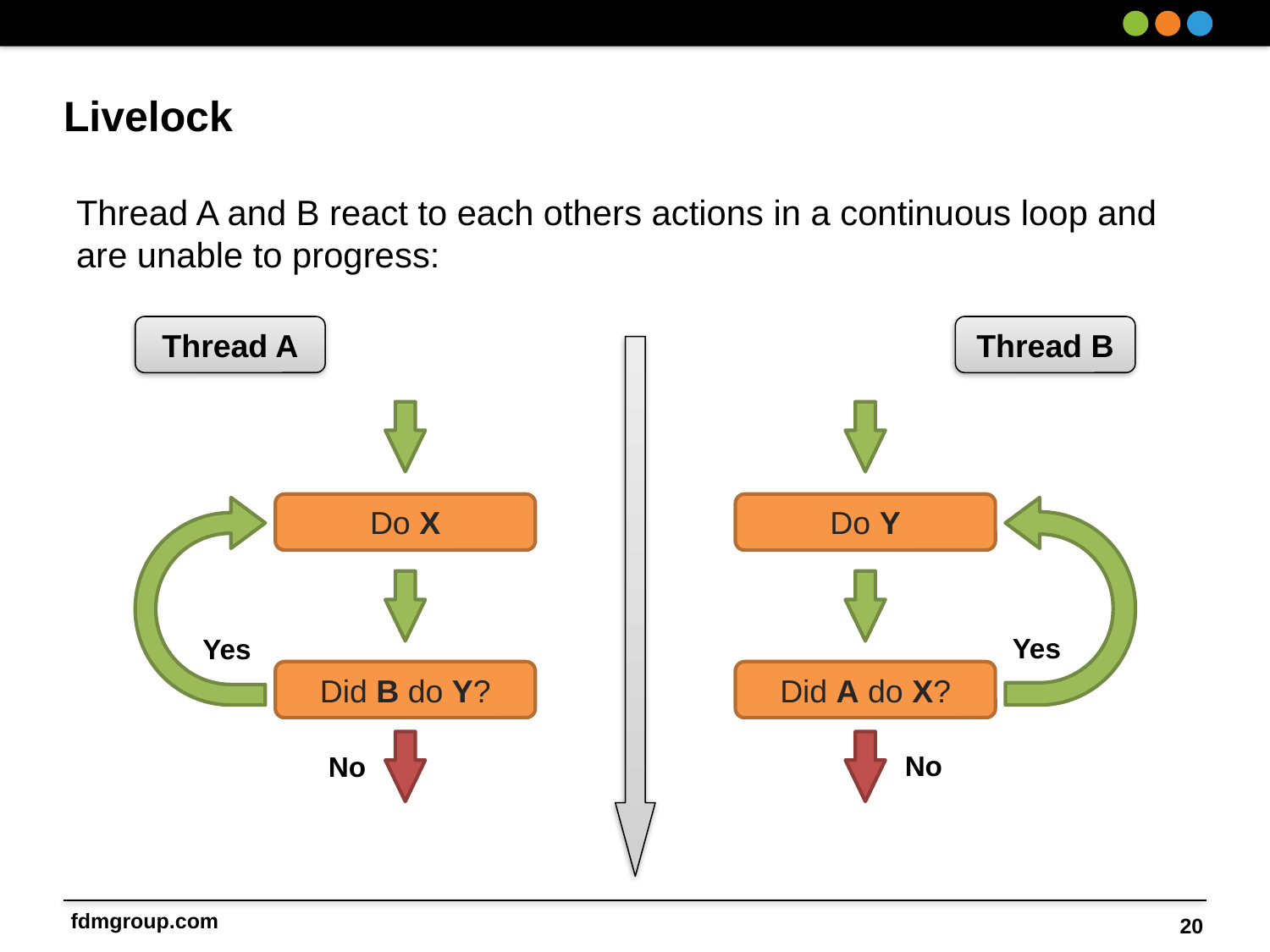

# Livelock
Thread A and B react to each others actions in a continuous loop and are unable to progress:
Thread A
Thread B

Do X
Do Y

Yes
Yes
Did B do Y?
Did A do X?

No
No
20